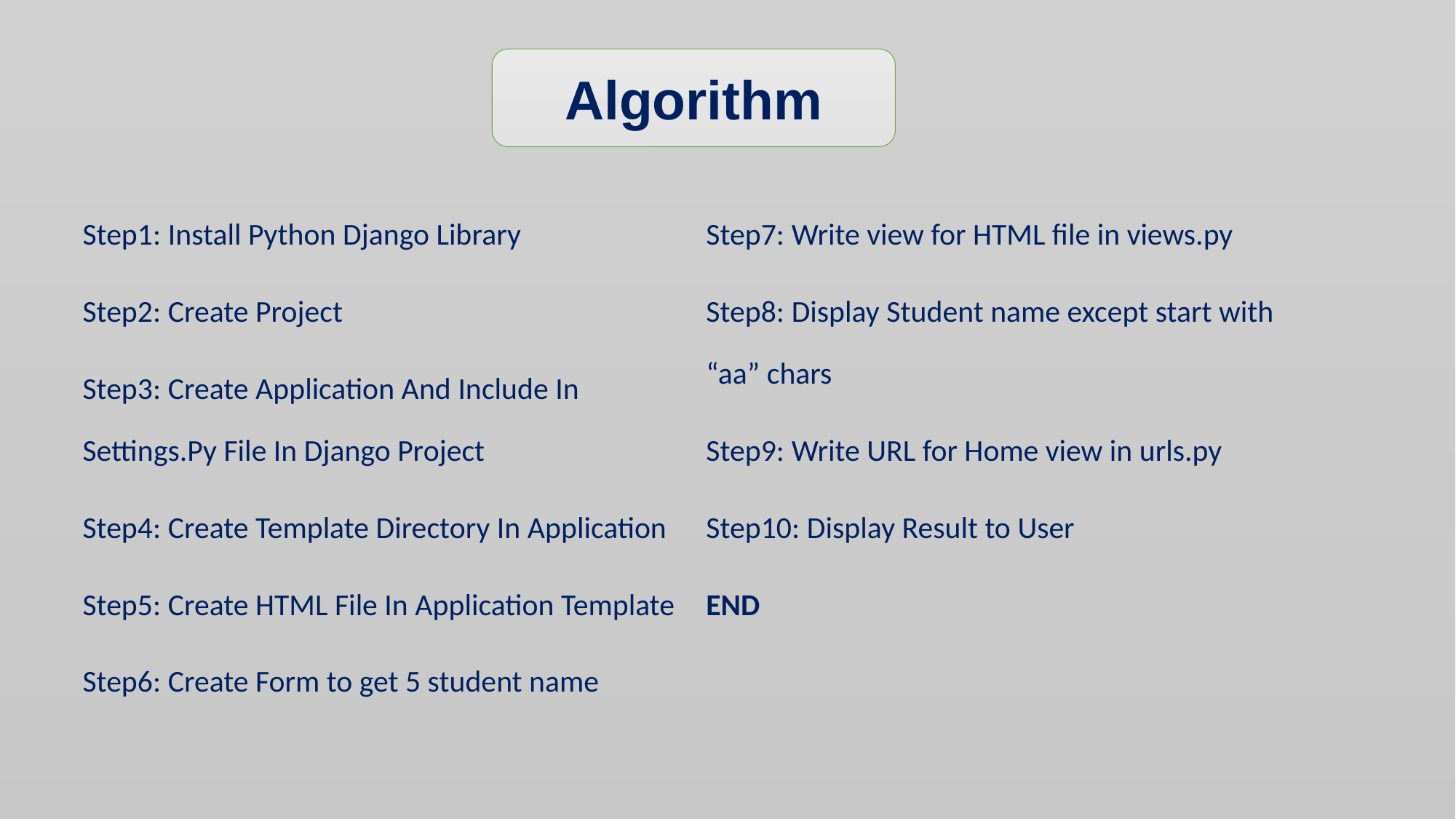

Algorithm
Step1: Install Python Django Library
Step2: Create Project
Step3: Create Application And Include In Settings.Py File In Django Project
Step4: Create Template Directory In Application
Step5: Create HTML File In Application Template
Step6: Create Form to get 5 student name

Step7: Write view for HTML file in views.py
Step8: Display Student name except start with “aa” chars
Step9: Write URL for Home view in urls.py
Step10: Display Result to User
END